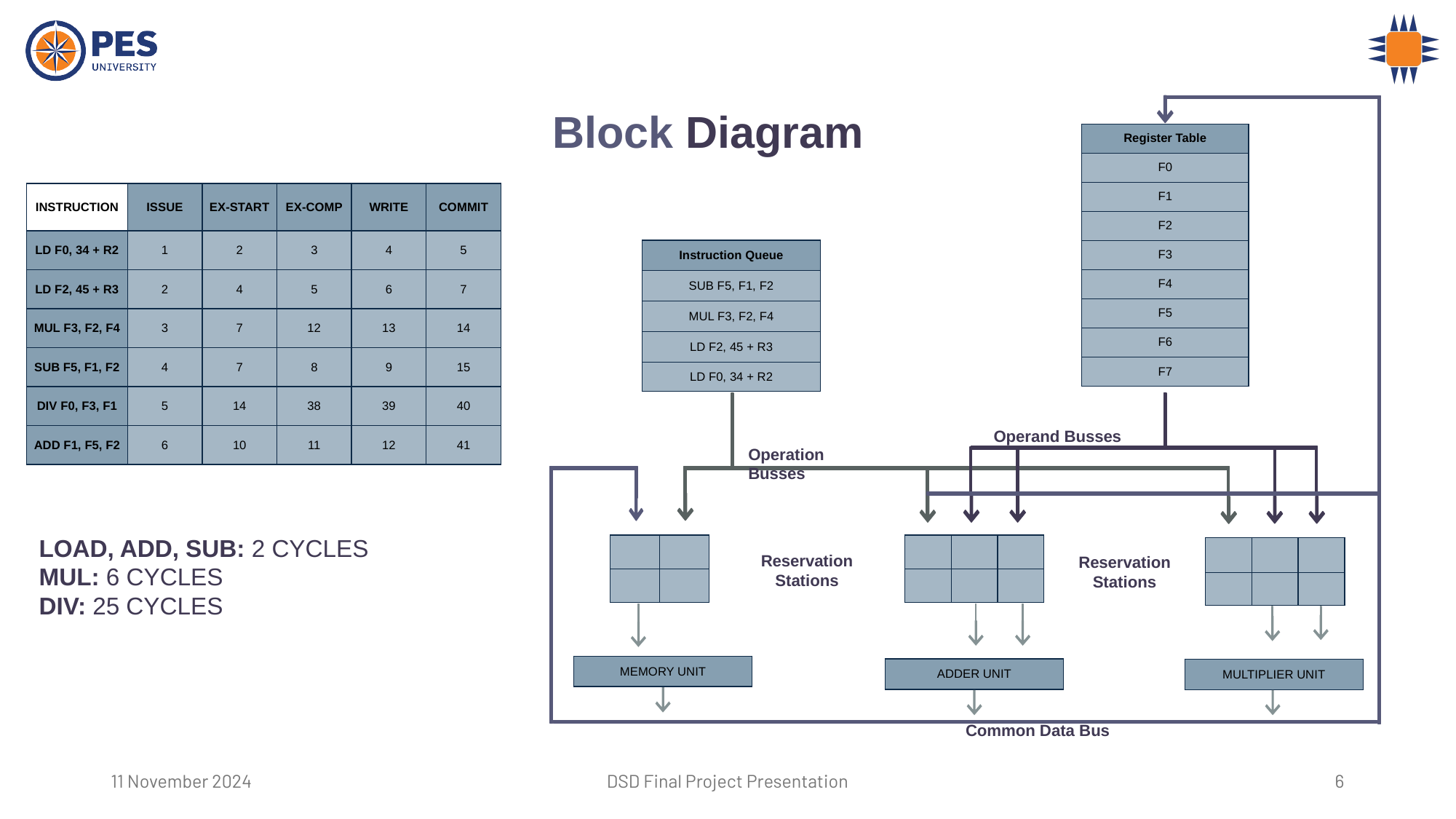

Block Diagram

| Register Table |
| --- |
| F0 |
| F1 |
| F2 |
| F3 |
| F4 |
| F5 |
| F6 |
| F7 |
| INSTRUCTION | ISSUE | EX-START | EX-COMP | WRITE | COMMIT |
| --- | --- | --- | --- | --- | --- |
| LD F0, 34 + R2 | 1 | 2 | 3 | 4 | 5 |
| LD F2, 45 + R3 | 2 | 4 | 5 | 6 | 7 |
| MUL F3, F2, F4 | 3 | 7 | 12 | 13 | 14 |
| SUB F5, F1, F2 | 4 | 7 | 8 | 9 | 15 |
| DIV F0, F3, F1 | 5 | 14 | 38 | 39 | 40 |
| ADD F1, F5, F2 | 6 | 10 | 11 | 12 | 41 |
| Instruction Queue |
| --- |
| SUB F5, F1, F2 |
| MUL F3, F2, F4 |
| LD F2, 45 + R3 |
| LD F0, 34 + R2 |

Operand Busses
Operation Busses

LOAD, ADD, SUB: 2 CYCLES
MUL: 6 CYCLES
DIV: 25 CYCLES
|  |  |
| --- | --- |
|  |  |
|  |  |  |
| --- | --- | --- |
|  |  |  |
Reservation Stations
|  |  |  |
| --- | --- | --- |
|  |  |  |
Reservation Stations

| MEMORY UNIT |
| --- |
| ADDER UNIT |
| --- |
| MULTIPLIER UNIT |
| --- |

Common Data Bus

11 November 2024
DSD Final Project Presentation
6